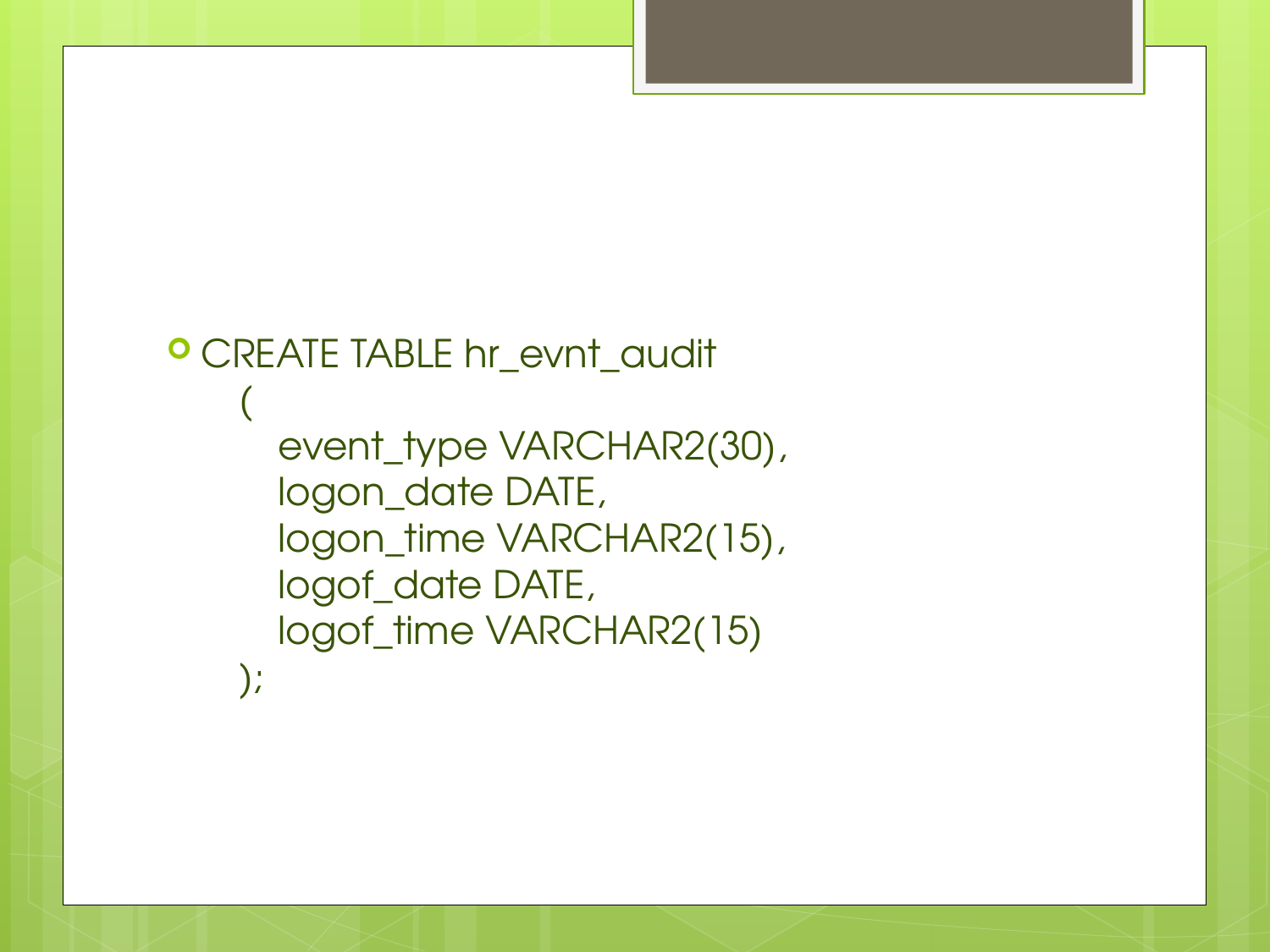

CREATE TABLE hr_evnt_audit
 (
  event_type VARCHAR2(30),
  logon_date DATE,
  logon_time VARCHAR2(15),
  logof_date DATE,
  logof_time VARCHAR2(15)
 );